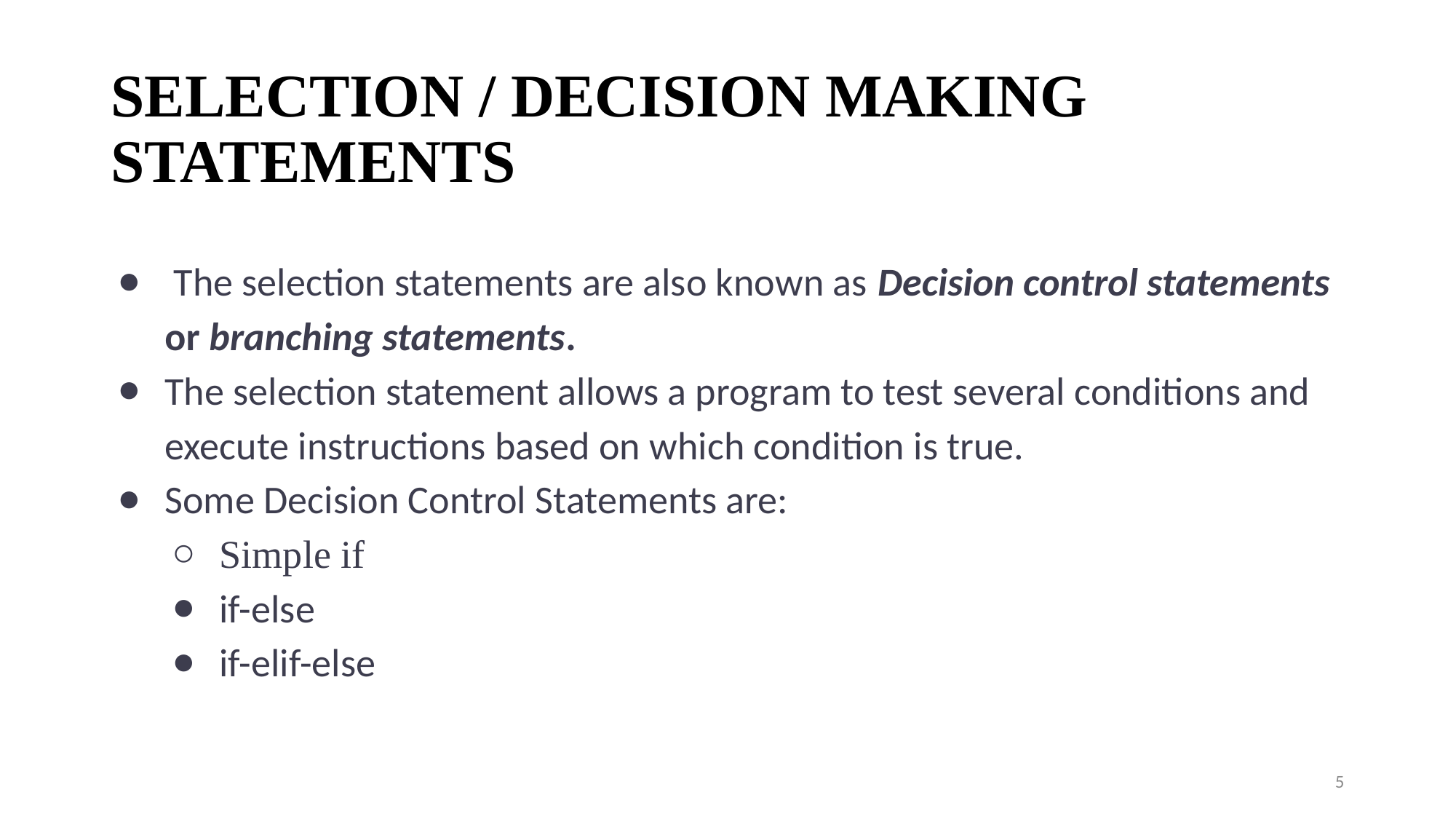

# SELECTION / DECISION MAKING STATEMENTS
 The selection statements are also known as Decision control statements or branching statements.
The selection statement allows a program to test several conditions and execute instructions based on which condition is true.
Some Decision Control Statements are:
Simple if
if-else
if-elif-else

5